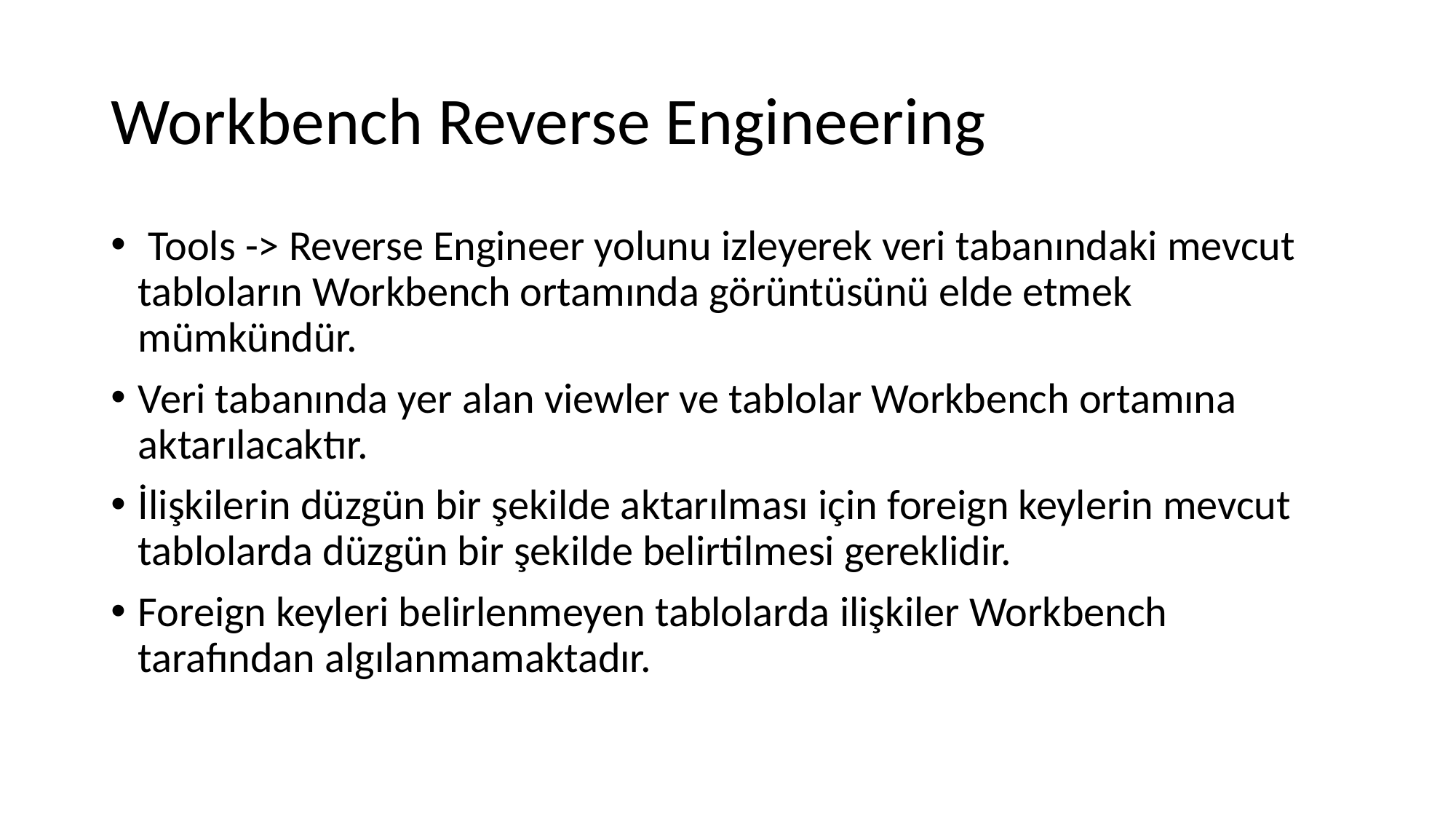

# Workbench Reverse Engineering
 Tools -> Reverse Engineer yolunu izleyerek veri tabanındaki mevcut tabloların Workbench ortamında görüntüsünü elde etmek mümkündür.
Veri tabanında yer alan viewler ve tablolar Workbench ortamına aktarılacaktır.
İlişkilerin düzgün bir şekilde aktarılması için foreign keylerin mevcut tablolarda düzgün bir şekilde belirtilmesi gereklidir.
Foreign keyleri belirlenmeyen tablolarda ilişkiler Workbench tarafından algılanmamaktadır.